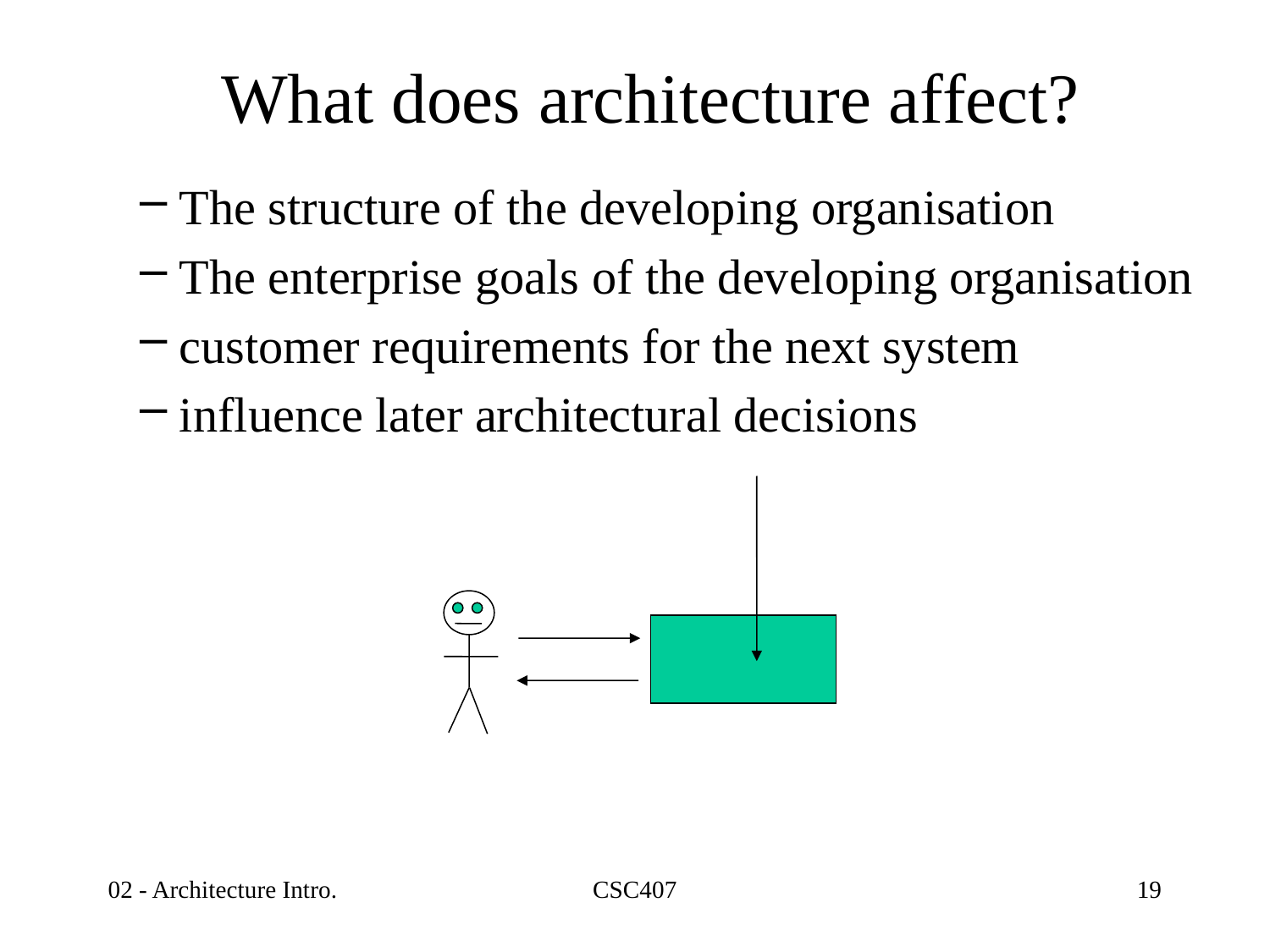

# What does architecture affect?
The structure of the developing organisation
The enterprise goals of the developing organisation
customer requirements for the next system
influence later architectural decisions

02 - Architecture Intro.
CSC407
19